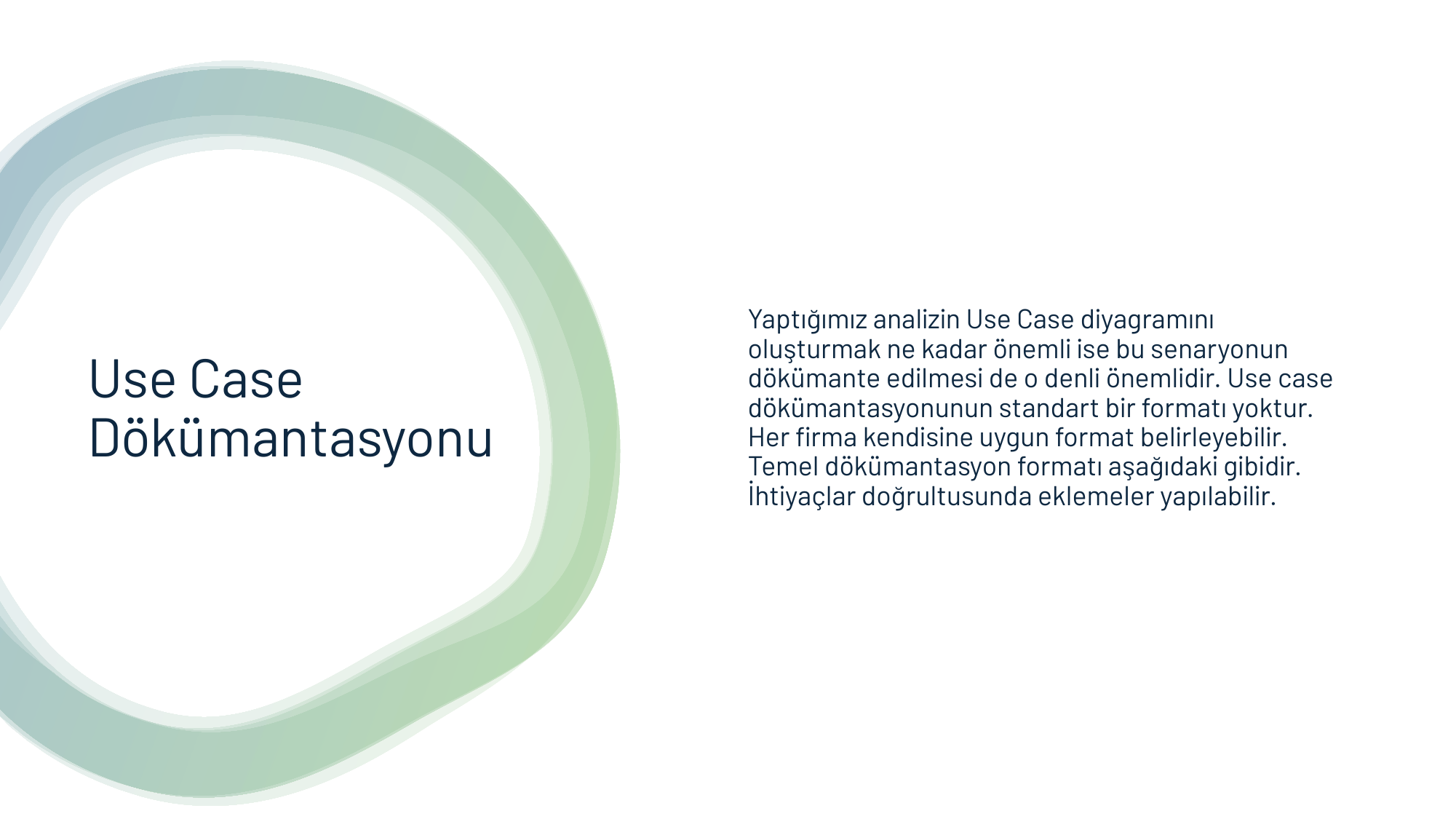

Yaptığımız analizin Use Case diyagramını oluşturmak ne kadar önemli ise bu senaryonun dökümante edilmesi de o denli önemlidir. Use case dökümantasyonunun standart bir formatı yoktur. Her firma kendisine uygun format belirleyebilir. Temel dökümantasyon formatı aşağıdaki gibidir. İhtiyaçlar doğrultusunda eklemeler yapılabilir.
# Use Case Dökümantasyonu